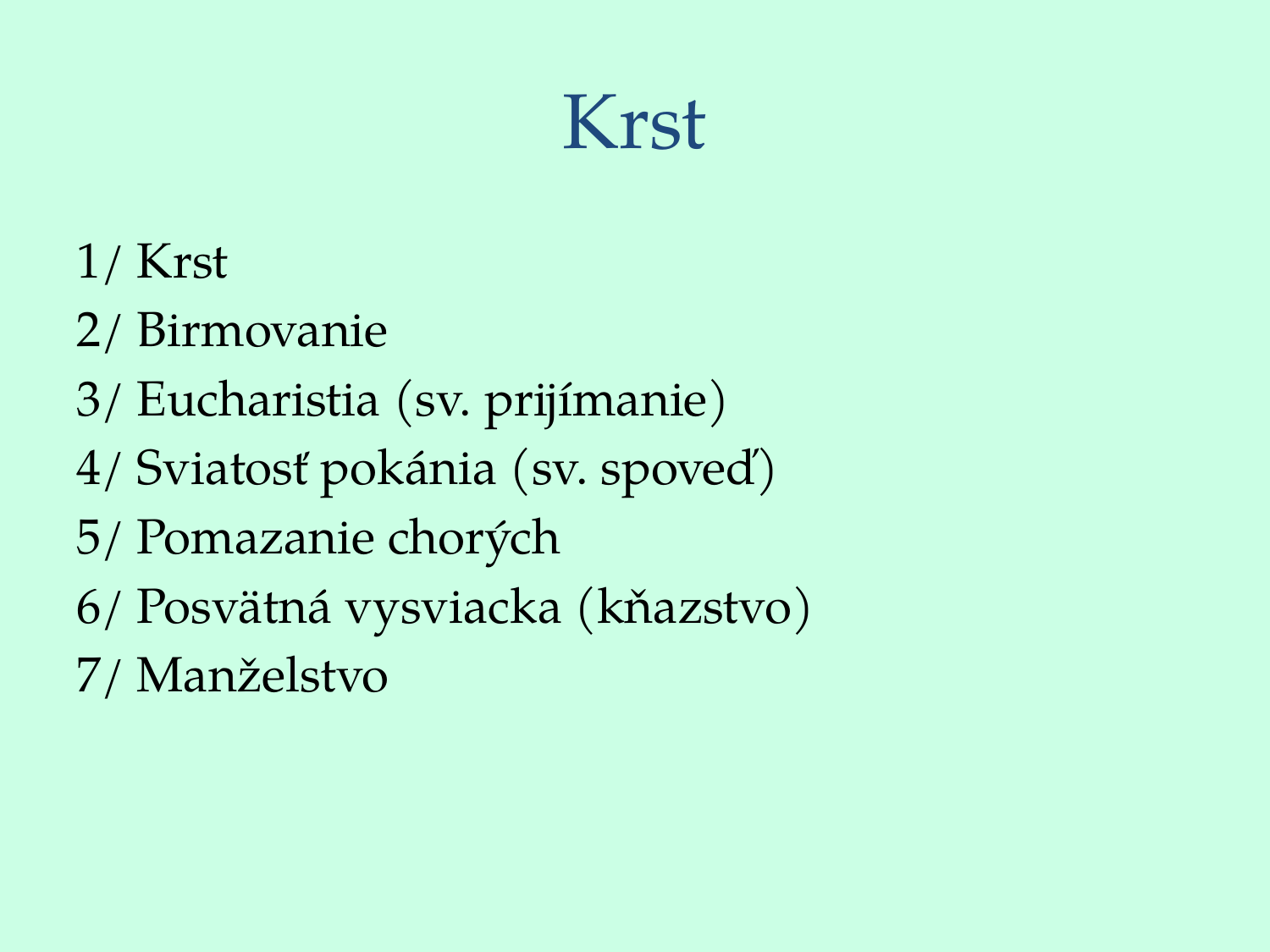

# Krst
1/ Krst
2/ Birmovanie
3/ Eucharistia (sv. prijímanie)
4/ Sviatosť pokánia (sv. spoveď)
5/ Pomazanie chorých
6/ Posvätná vysviacka (kňazstvo)
7/ Manželstvo